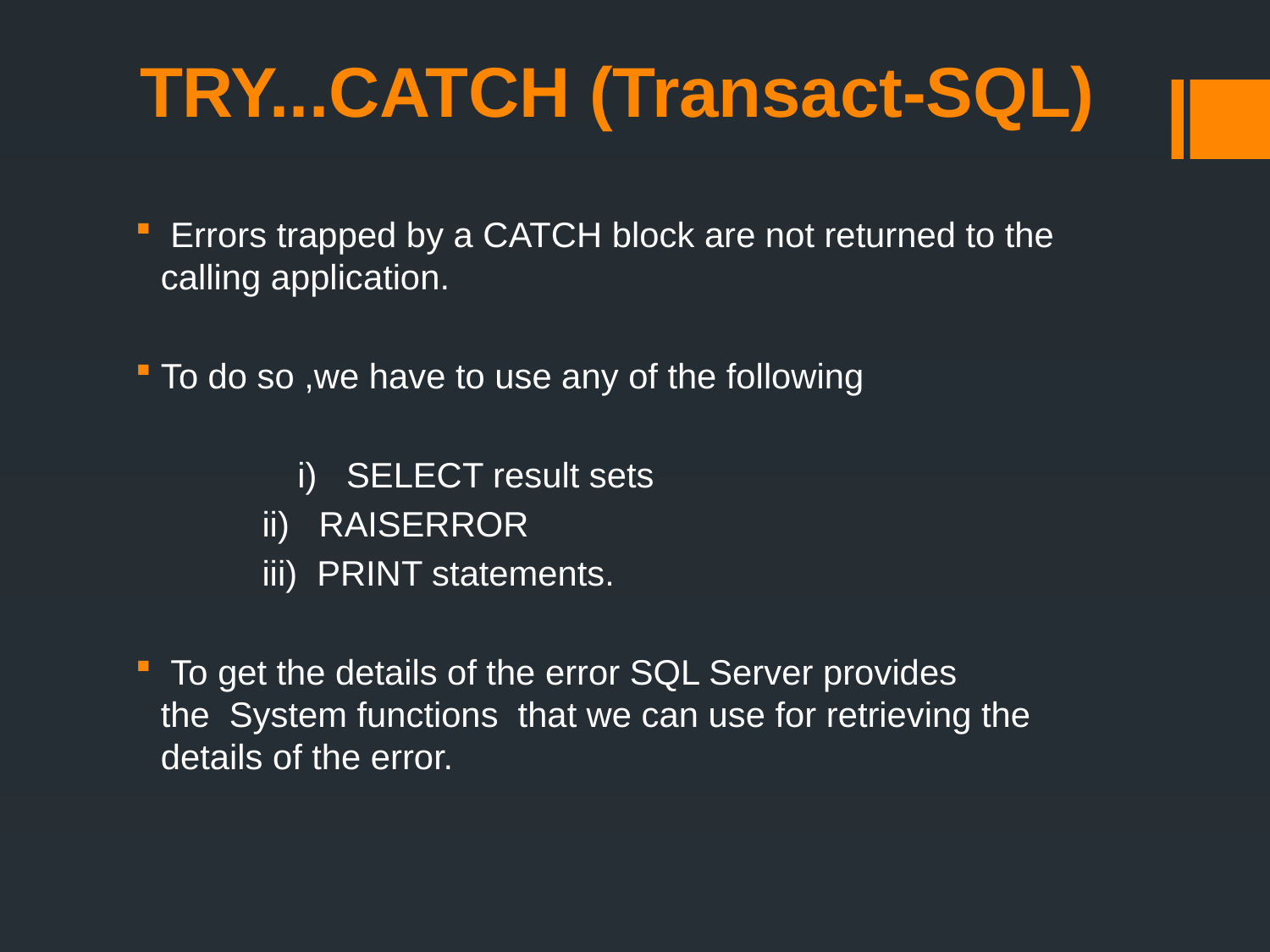

# TRY...CATCH (Transact-SQL)

 Errors trapped by a CATCH block are not returned to the calling application.

To do so ,we have to use any of the following

   	 i)   SELECT result sets
             ii)   RAISERROR
             iii)  PRINT statements.

 To get the details of the error SQL Server provides the  System functions  that we can use for retrieving the details of the error.